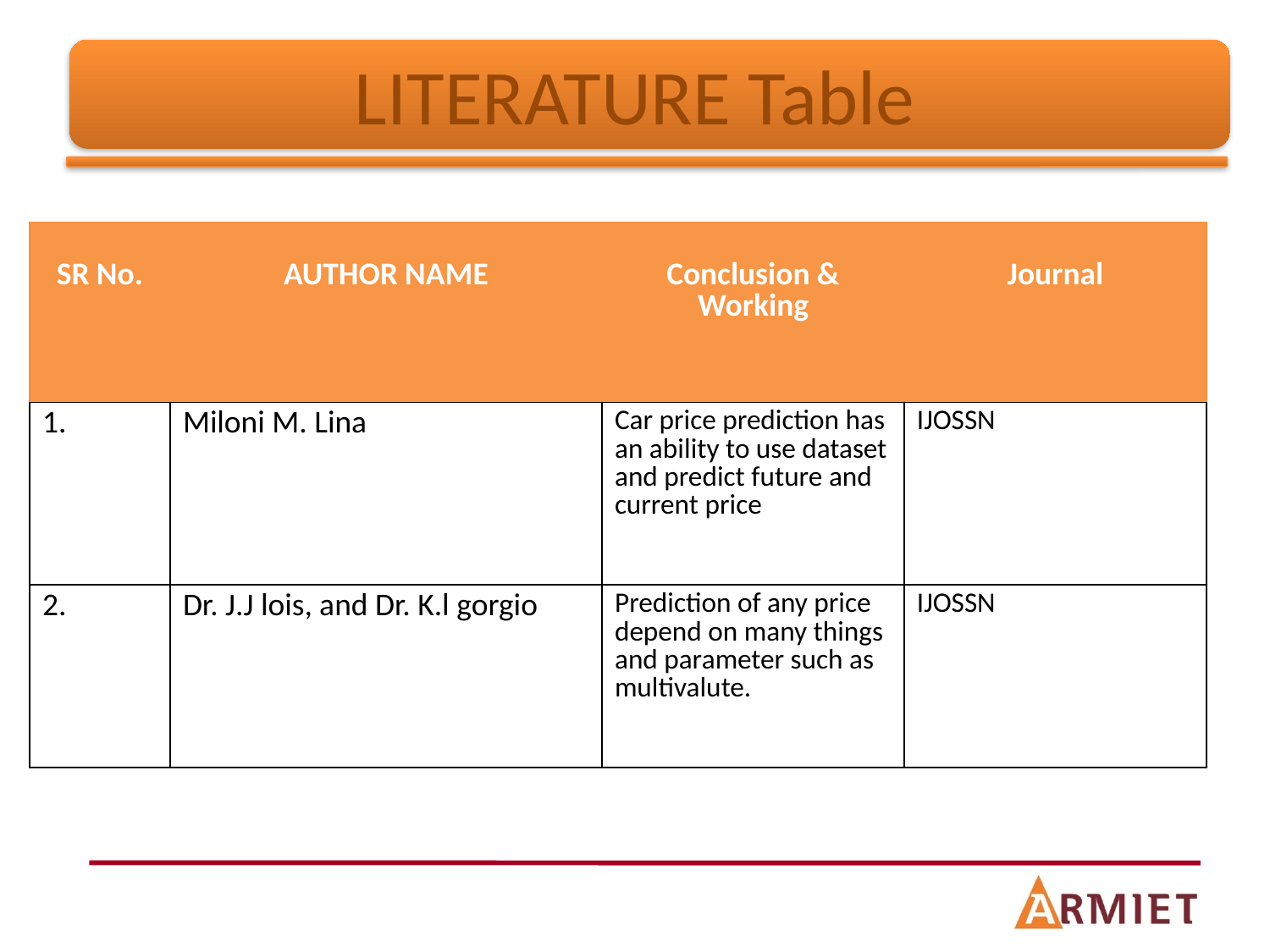

# LITERATURE Table
| SR No. | AUTHOR NAME | Conclusion & Working | Journal |
| --- | --- | --- | --- |
| 1. | Miloni M. Lina | Car price prediction has an ability to use dataset and predict future and current price | IJOSSN |
| 2. | Dr. J.J lois, and Dr. K.l gorgio | Prediction of any price depend on many things and parameter such as multivalute. | IJOSSN |